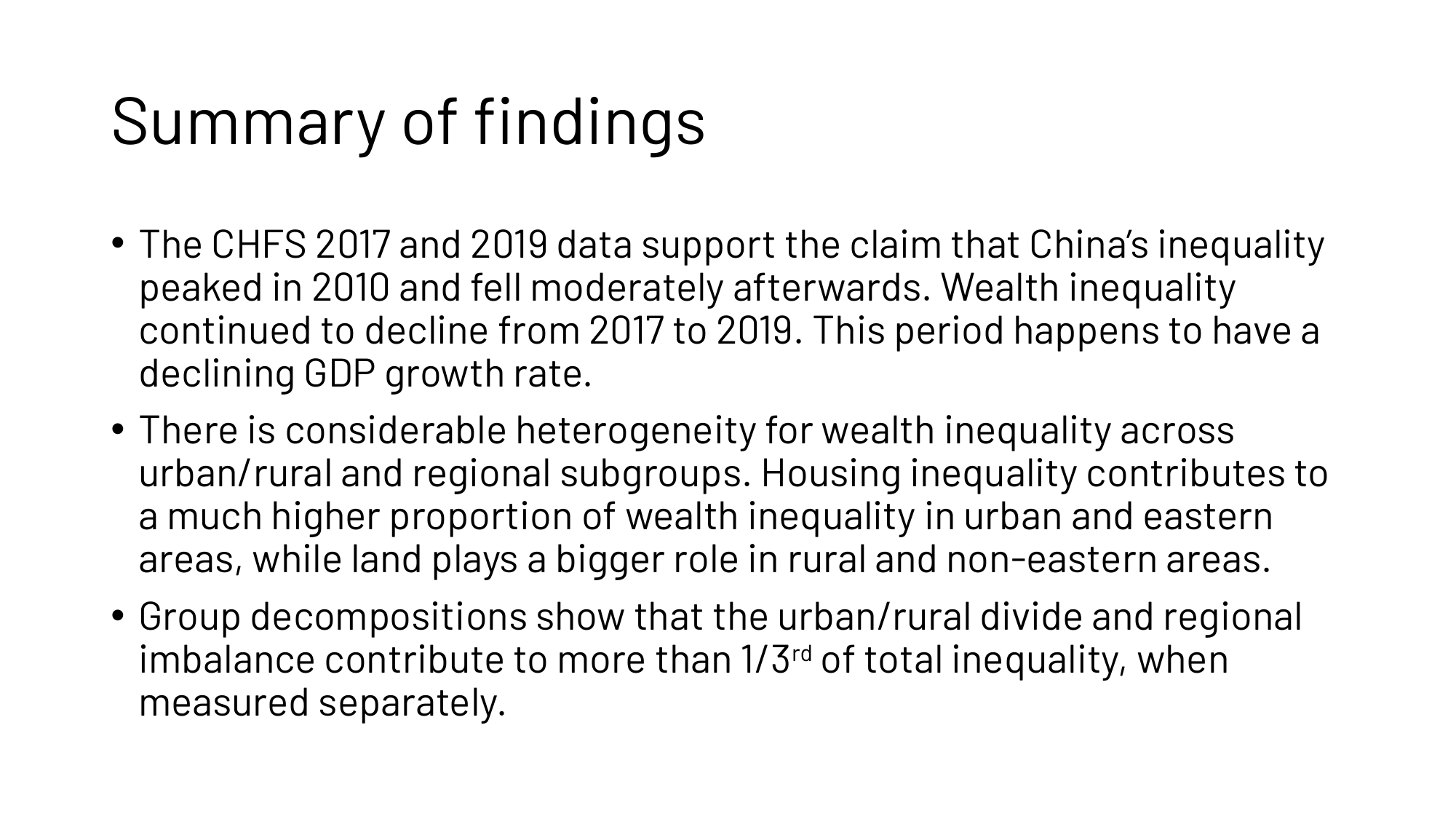

# Summary of findings
The CHFS 2017 and 2019 data support the claim that China’s inequality peaked in 2010 and fell moderately afterwards. Wealth inequality continued to decline from 2017 to 2019. This period happens to have a declining GDP growth rate.
There is considerable heterogeneity for wealth inequality across urban/rural and regional subgroups. Housing inequality contributes to a much higher proportion of wealth inequality in urban and eastern areas, while land plays a bigger role in rural and non-eastern areas.
Group decompositions show that the urban/rural divide and regional imbalance contribute to more than 1/3rd of total inequality, when measured separately.